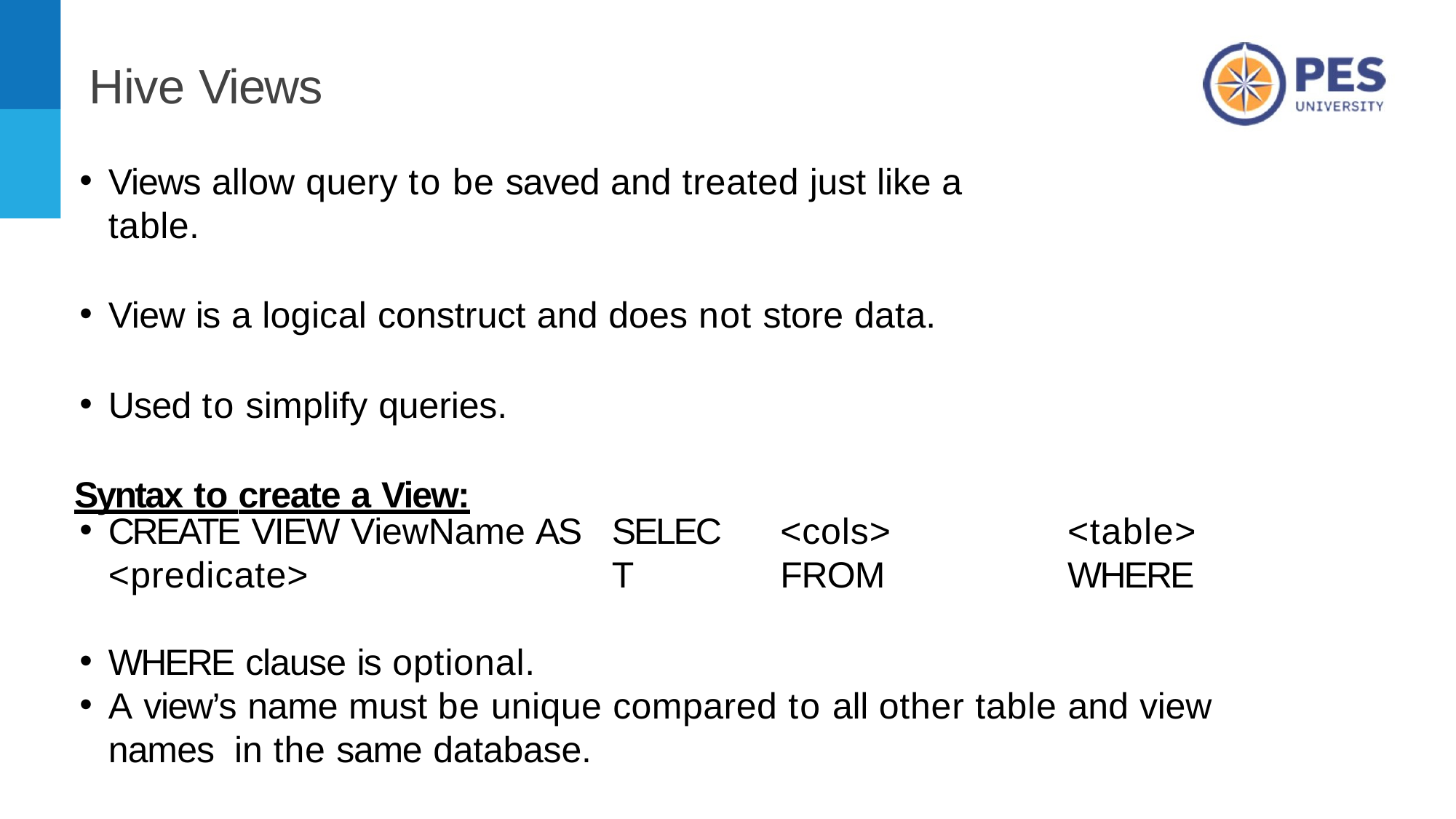

# Hive Views
Views allow query to be saved and treated just like a table.

View is a logical construct and does not store data.

Used to simplify queries.

Syntax to create a View:
CREATE VIEW ViewName AS
<predicate>
SELECT
<cols>	FROM
<table>	WHERE
WHERE clause is optional.
A view’s name must be unique compared to all other table and view names  in the same database.